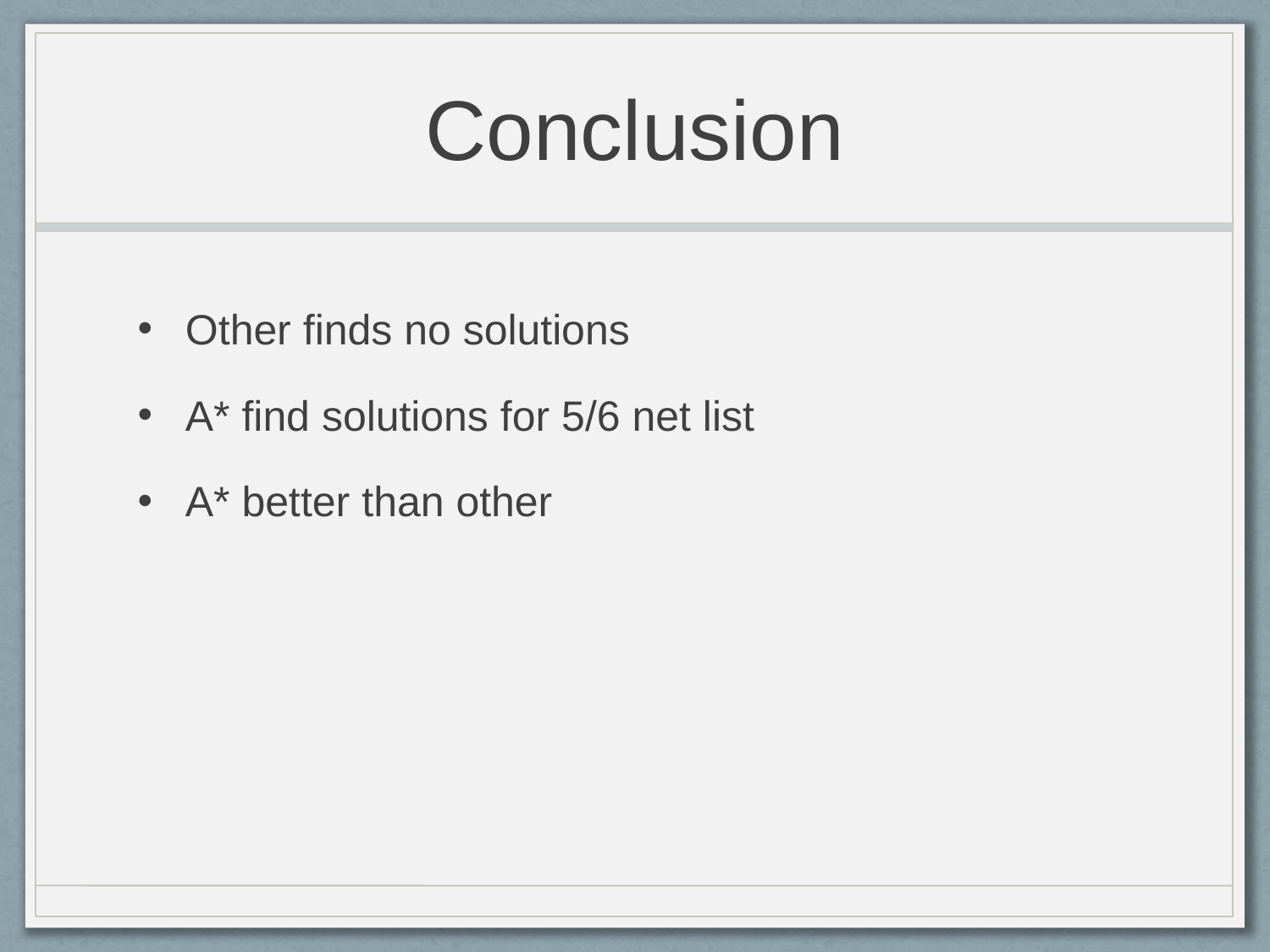

# Conclusion
Other finds no solutions
A* find solutions for 5/6 net list
A* better than other